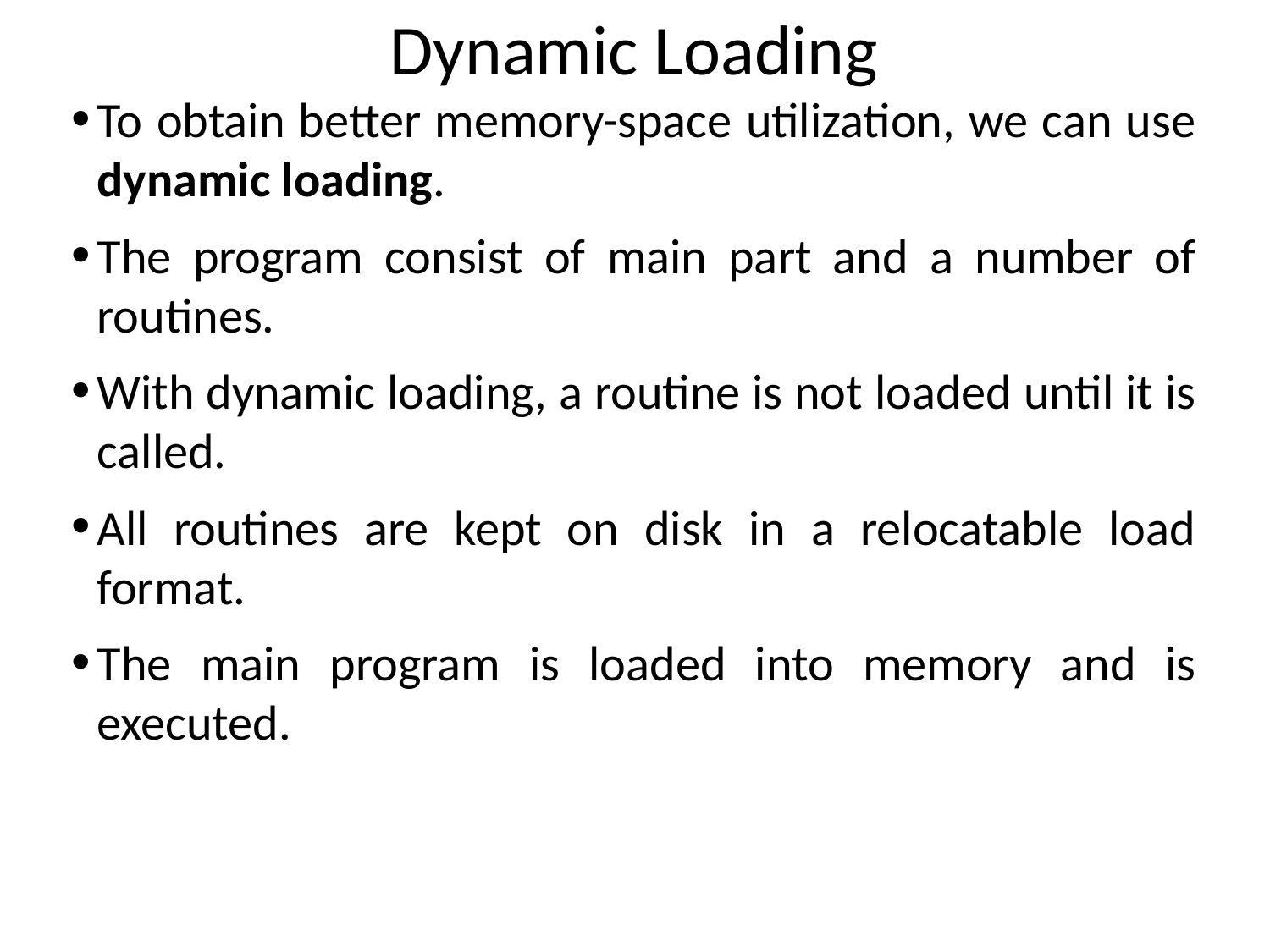

# Dynamic Loading
To obtain better memory-space utilization, we can use dynamic loading.
The program consist of main part and a number of routines.
With dynamic loading, a routine is not loaded until it is called.
All routines are kept on disk in a relocatable load format.
The main program is loaded into memory and is executed.